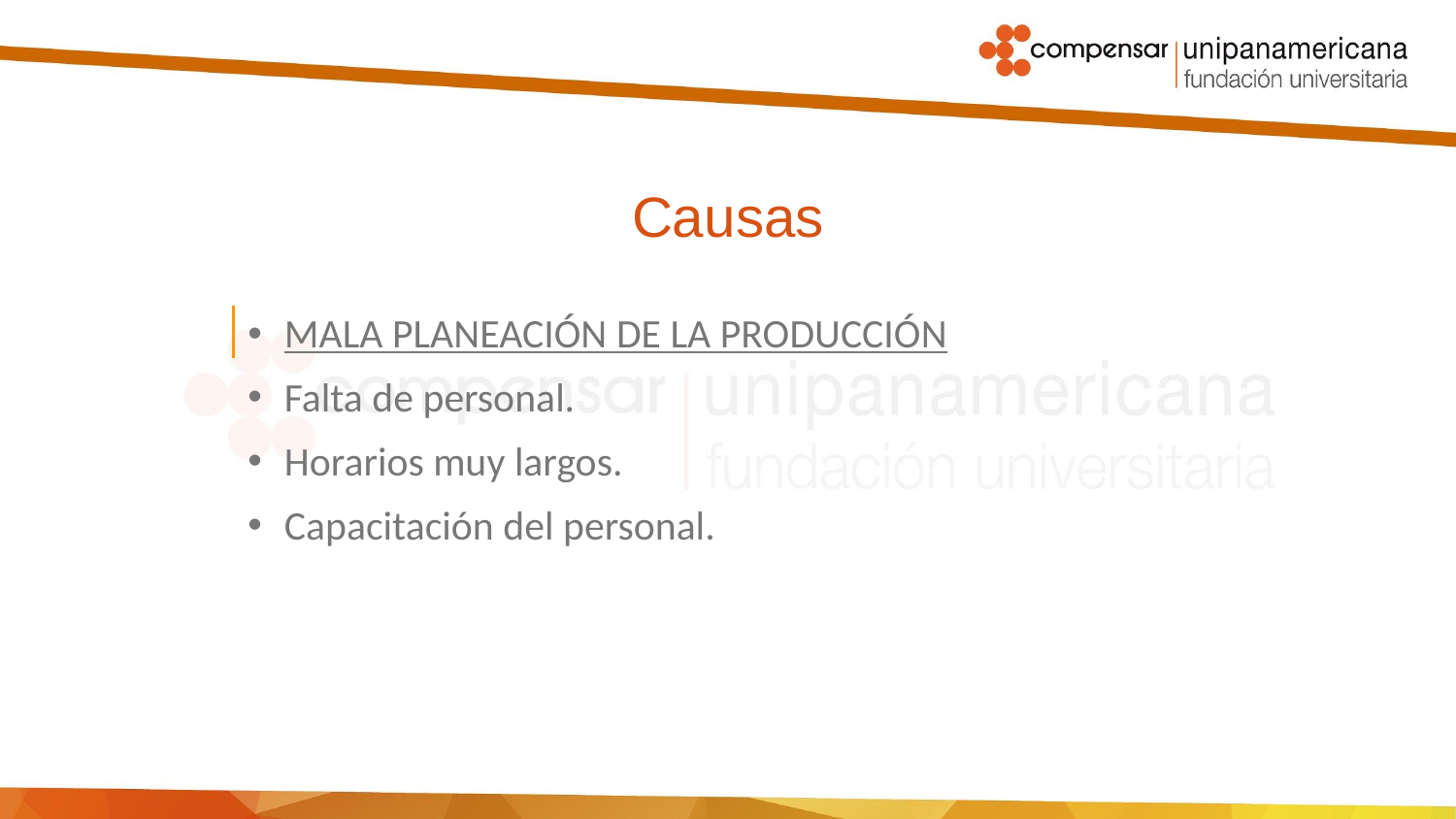

# Causas
MALA PLANEACIÓN DE LA PRODUCCIÓN
Falta de personal.
Horarios muy largos.
Capacitación del personal.